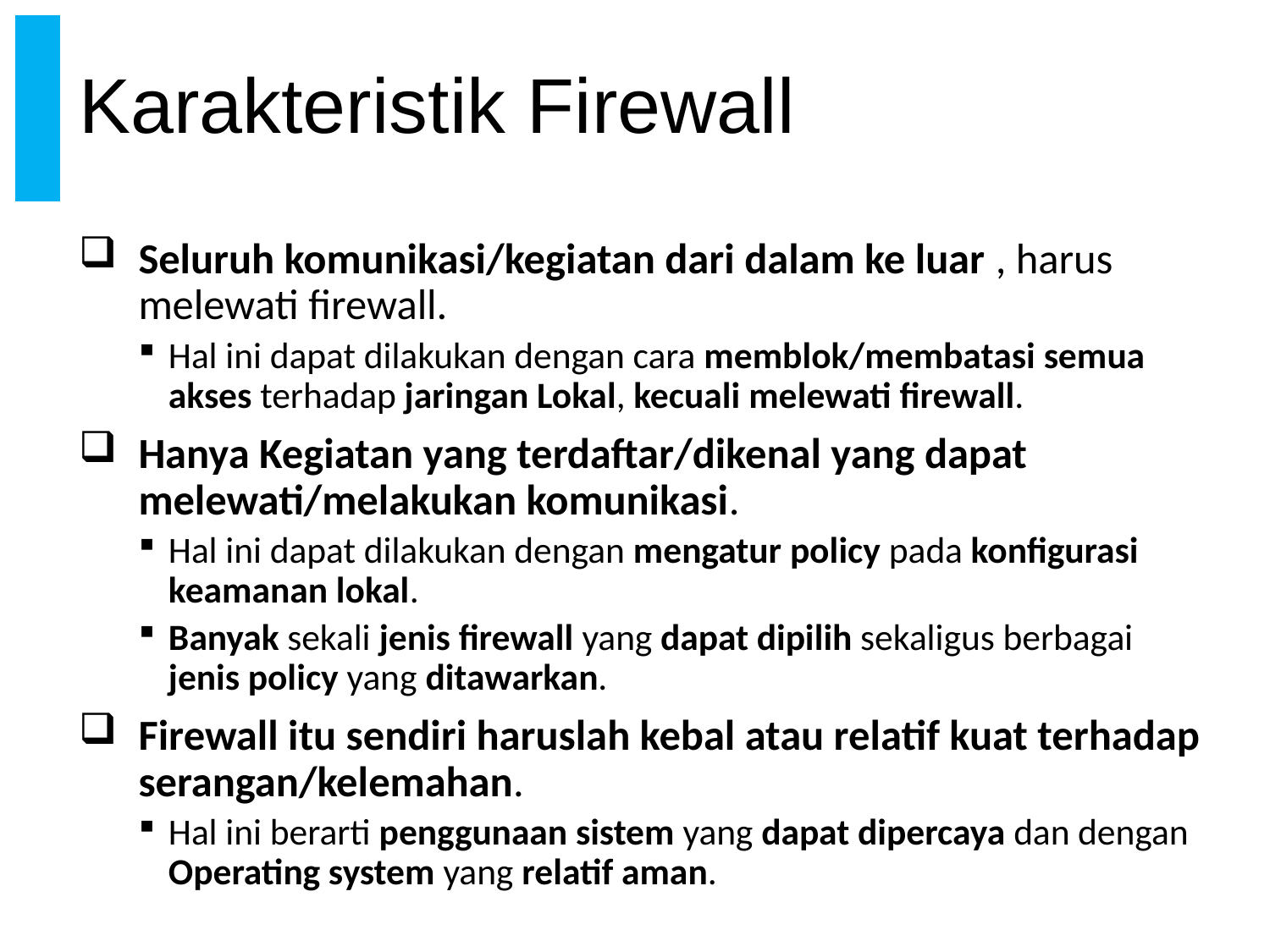

# Karakteristik Firewall
Seluruh komunikasi/kegiatan dari dalam ke luar , harus melewati firewall.
Hal ini dapat dilakukan dengan cara memblok/membatasi semua akses terhadap jaringan Lokal, kecuali melewati firewall.
Hanya Kegiatan yang terdaftar/dikenal yang dapat melewati/melakukan komunikasi.
Hal ini dapat dilakukan dengan mengatur policy pada konfigurasi keamanan lokal.
Banyak sekali jenis firewall yang dapat dipilih sekaligus berbagai jenis policy yang ditawarkan.
Firewall itu sendiri haruslah kebal atau relatif kuat terhadap serangan/kelemahan.
Hal ini berarti penggunaan sistem yang dapat dipercaya dan dengan Operating system yang relatif aman.